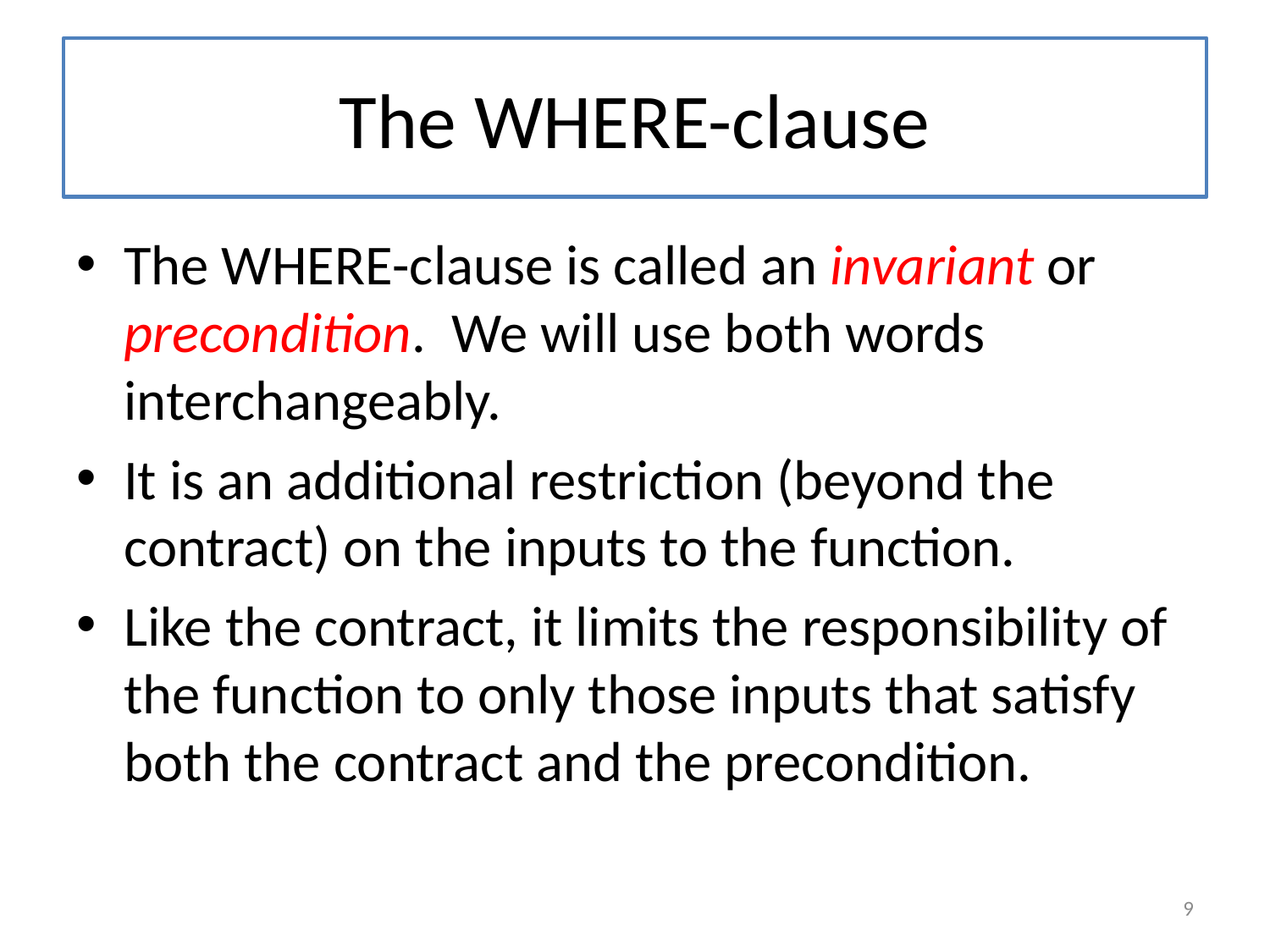

# The WHERE-clause
The WHERE-clause is called an invariant or precondition.  We will use both words interchangeably.
It is an additional restriction (beyond the contract) on the inputs to the function.
Like the contract, it limits the responsibility of the function to only those inputs that satisfy both the contract and the precondition.
9